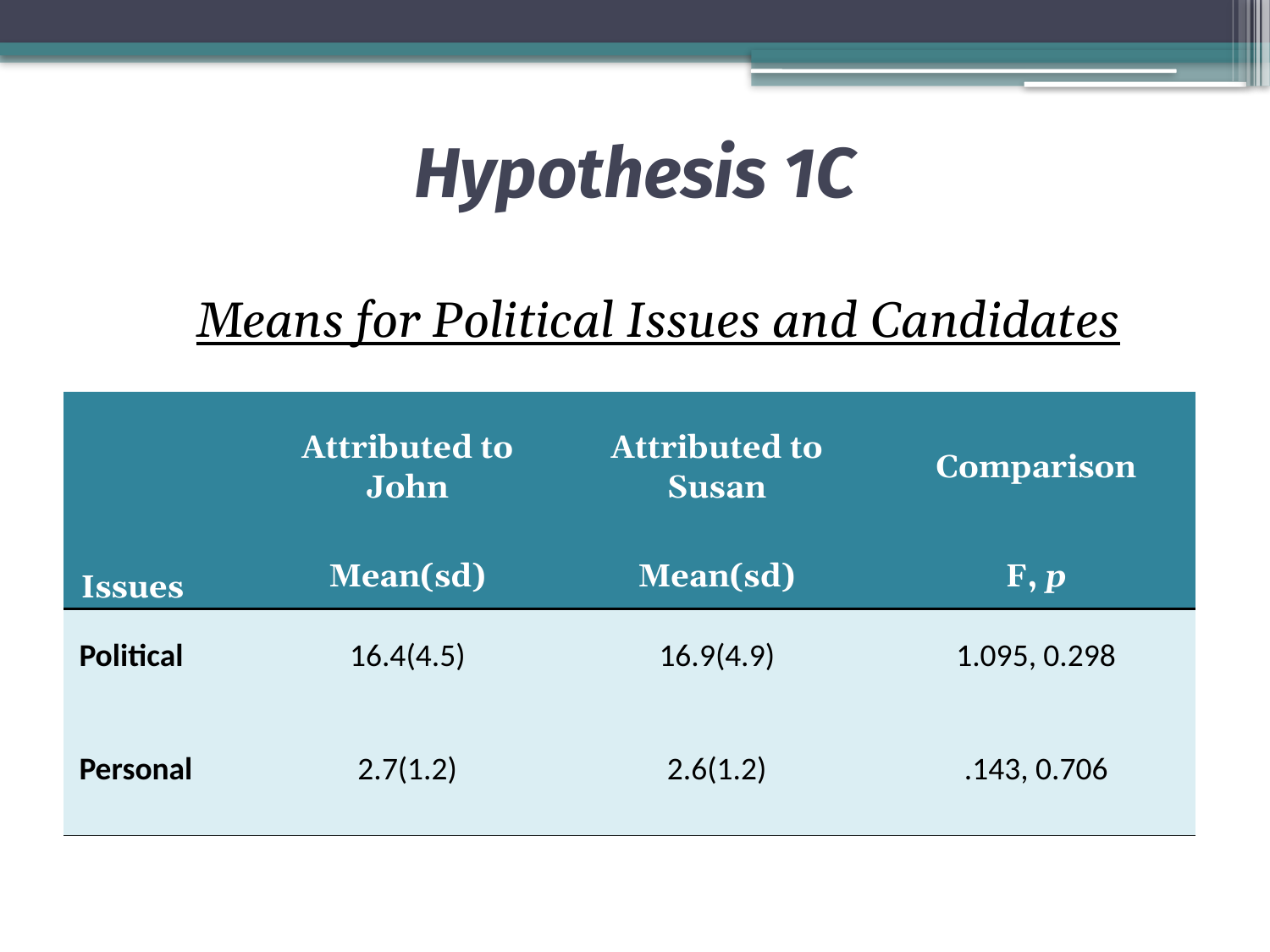

# Hypothesis 1C

Means for Political Issues and Candidates

|  | Attributed to John | Attributed to Susan | Comparison |
| --- | --- | --- | --- |
| Issues | Mean(sd) | Mean(sd) | F, p |
| Political | 16.4(4.5) | 16.9(4.9) | 1.095, 0.298 |
| Personal | 2.7(1.2) | 2.6(1.2) | .143, 0.706 |